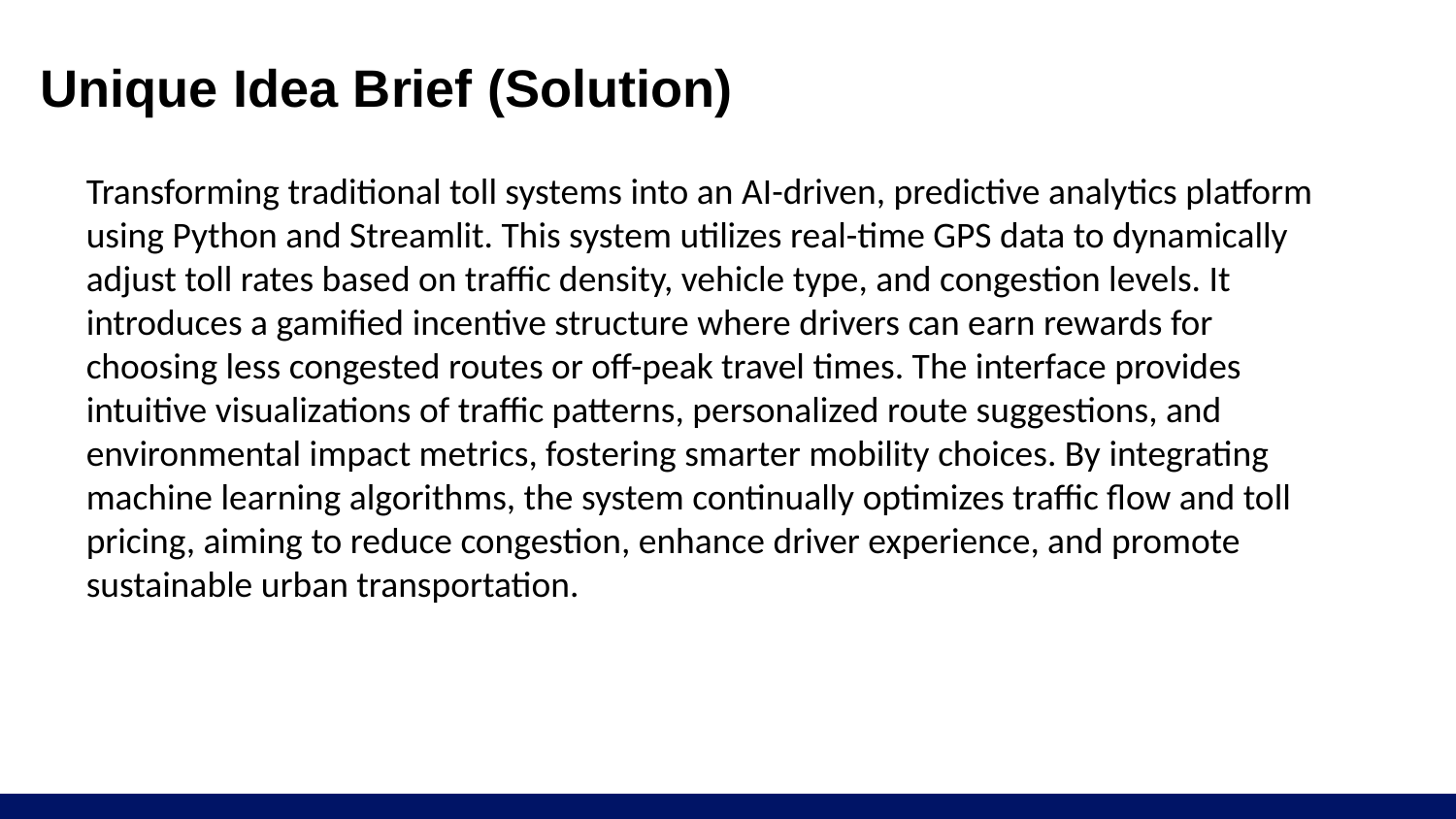

# Unique Idea Brief (Solution)
Transforming traditional toll systems into an AI-driven, predictive analytics platform using Python and Streamlit. This system utilizes real-time GPS data to dynamically adjust toll rates based on traffic density, vehicle type, and congestion levels. It introduces a gamified incentive structure where drivers can earn rewards for choosing less congested routes or off-peak travel times. The interface provides intuitive visualizations of traffic patterns, personalized route suggestions, and environmental impact metrics, fostering smarter mobility choices. By integrating machine learning algorithms, the system continually optimizes traffic flow and toll pricing, aiming to reduce congestion, enhance driver experience, and promote sustainable urban transportation.